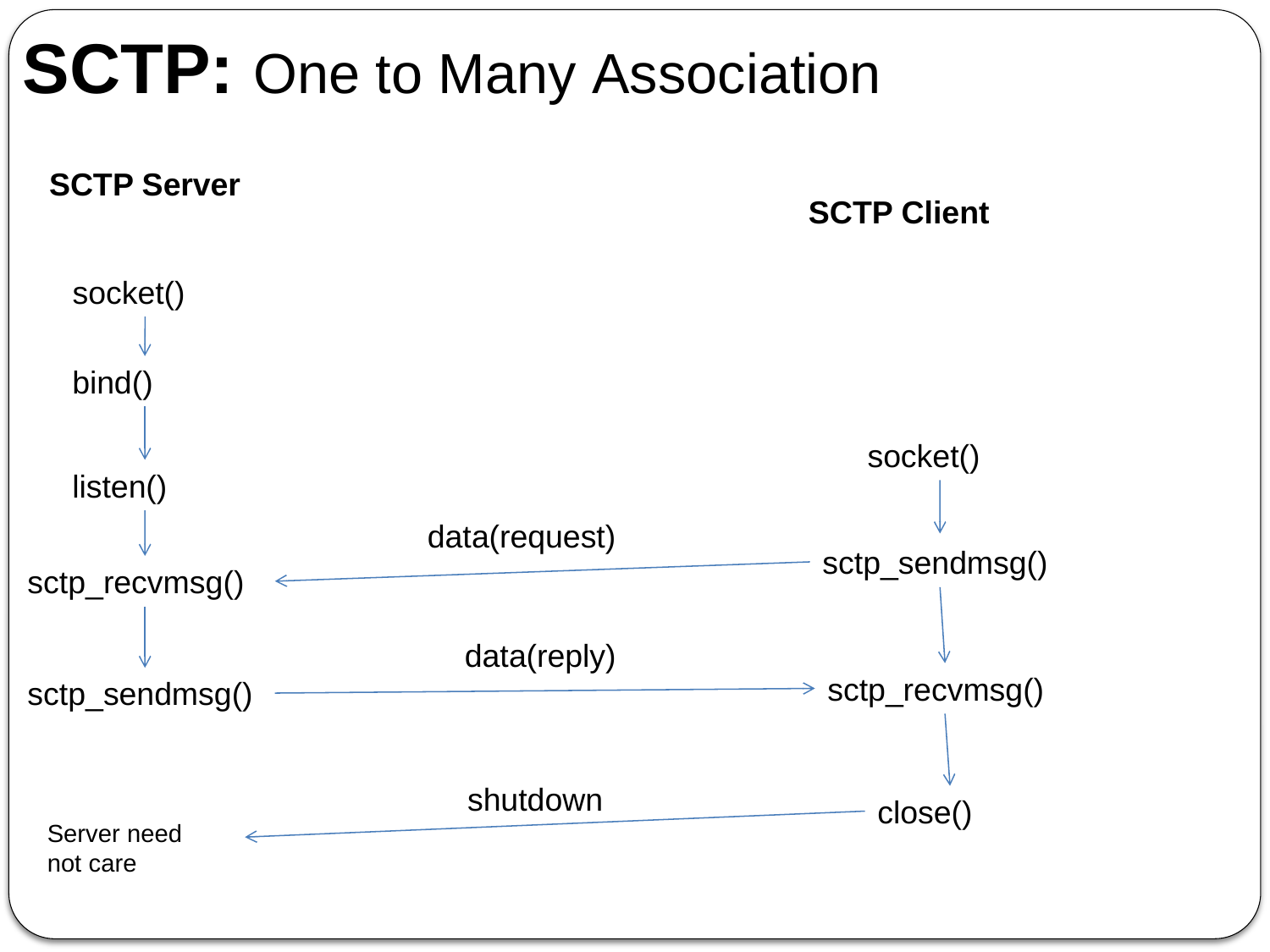

# SCTP: One to Many Association
SCTP Server
SCTP Client
socket()
bind()
socket()
listen()
data(request)
sctp_sendmsg()
sctp_recvmsg()
data(reply)
sctp_recvmsg()
sctp_sendmsg()
shutdown
close()
Server need not care